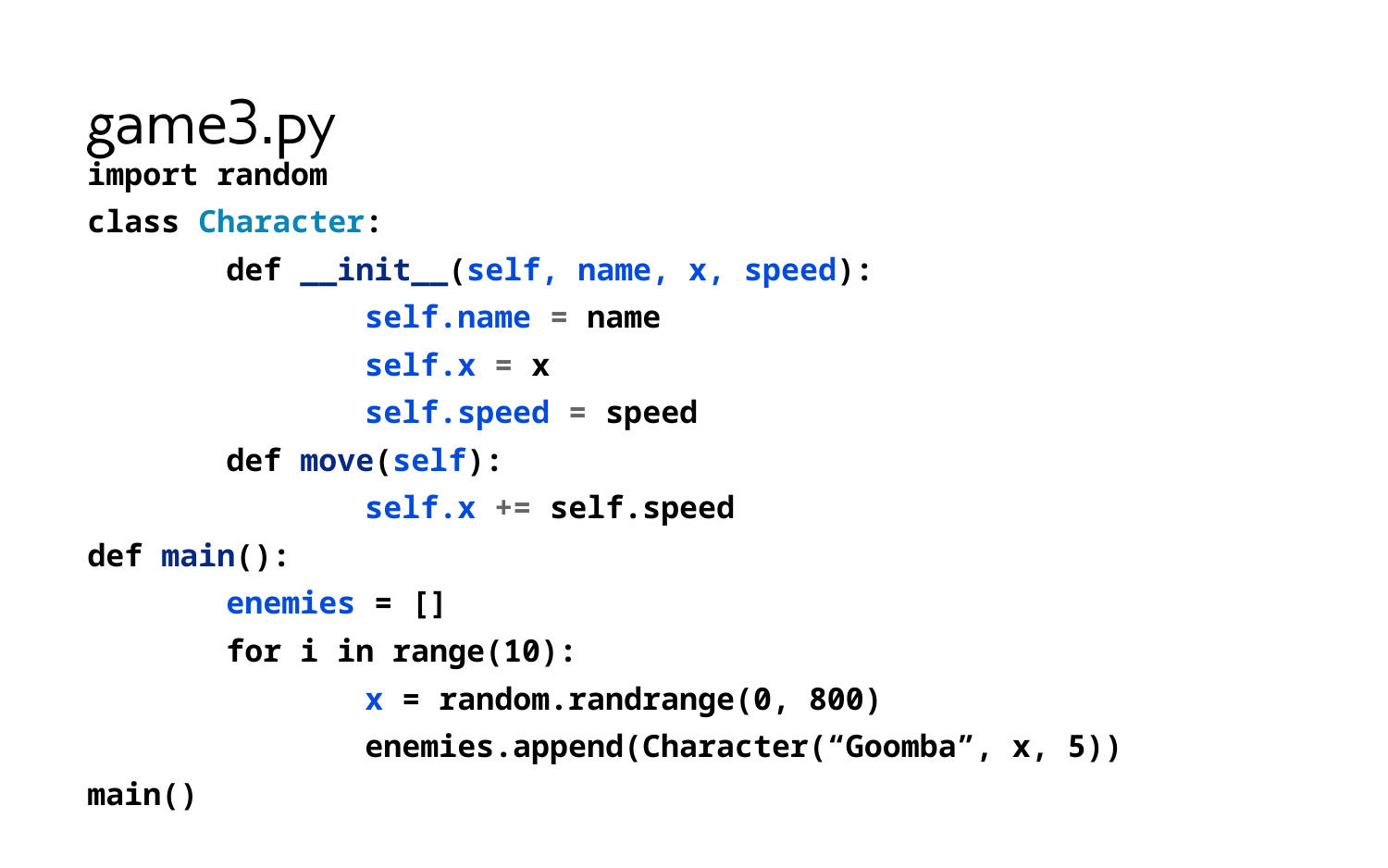

# game3.py
import random
class Character:
	def __init__(self, name, x, speed):
		self.name = name
		self.x = x
		self.speed = speed
	def move(self):
		self.x += self.speed
def main():
	enemies = []
	for i in range(10):
		x = random.randrange(0, 800)
		enemies.append(Character(“Goomba”, x, 5))
main()